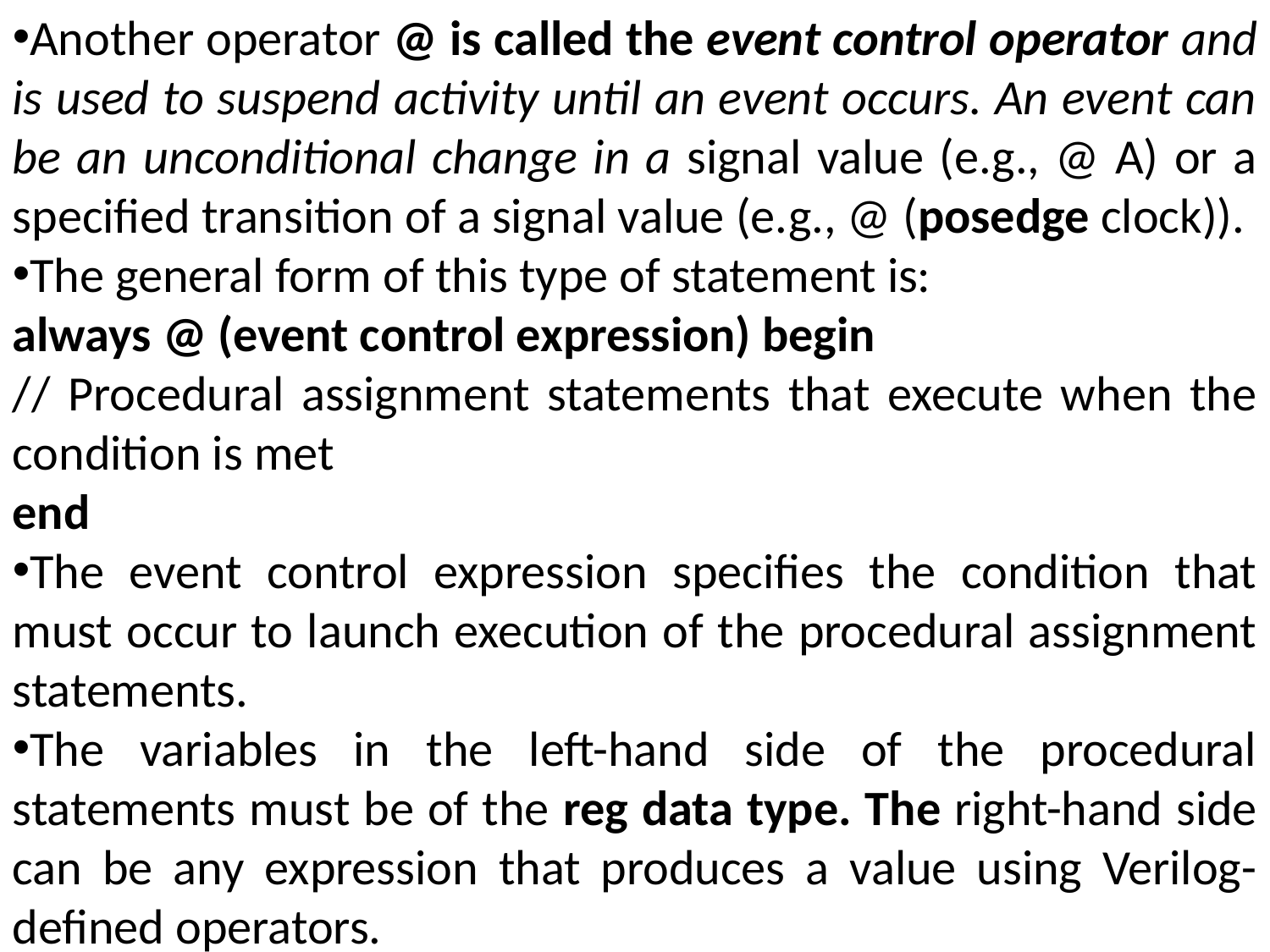

Another operator @ is called the event control operator and is used to suspend activity until an event occurs. An event can be an unconditional change in a signal value (e.g., @ A) or a specified transition of a signal value (e.g., @ (posedge clock)).
The general form of this type of statement is:
always @ (event control expression) begin
// Procedural assignment statements that execute when the condition is met
end
The event control expression specifies the condition that must occur to launch execution of the procedural assignment statements.
The variables in the left-hand side of the procedural statements must be of the reg data type. The right-hand side can be any expression that produces a value using Verilog-defined operators.